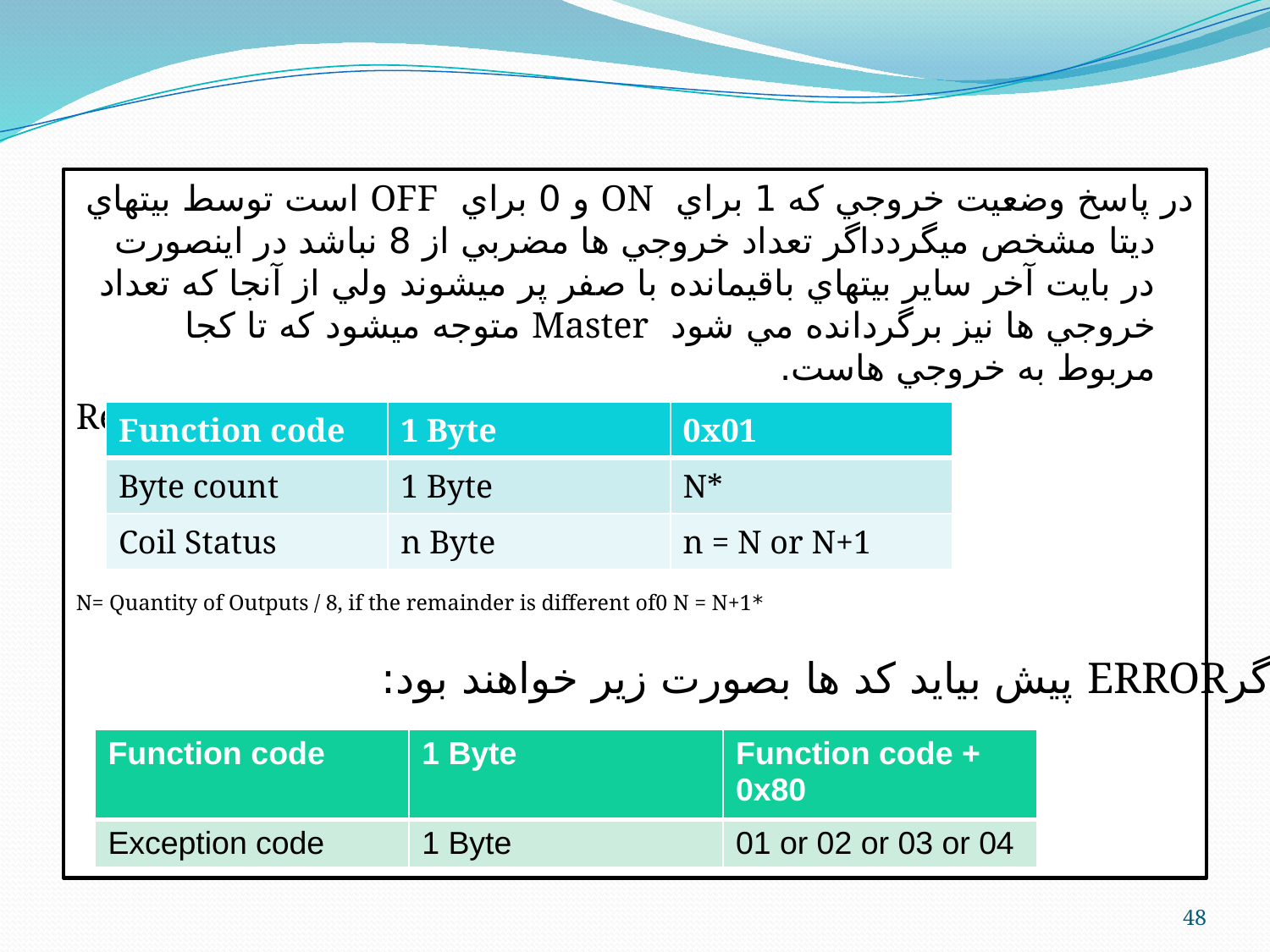

#
در پاسخ وضعيت خروجي كه 1 براي  ON و 0 براي  OFF است توسط بيتهاي ديتا مشخص ميگردداگر تعداد خروجي ها مضربي از 8 نباشد در اينصورت در بايت آخر ساير بيتهاي باقيمانده با صفر پر ميشوند ولي از آنجا كه تعداد خروجي ها نيز برگردانده مي شود  Master متوجه ميشود كه تا كجا مربوط به خروجي هاست.
    Response

       *N= Quantity of Outputs / 8, if the remainder is different of0 N = N+1
| Function code | 1 Byte | 0x01 |
| --- | --- | --- |
| Byte count | 1 Byte | N\* |
| Coil Status | n Byte | n = N or N+1 |

اگرERROR پيش بيايد كد ها بصورت زير خواهند بود:
| Function code | 1 Byte | Function code + 0x80 |
| --- | --- | --- |
| Exception code | 1 Byte | 01 or 02 or 03 or 04 |
48